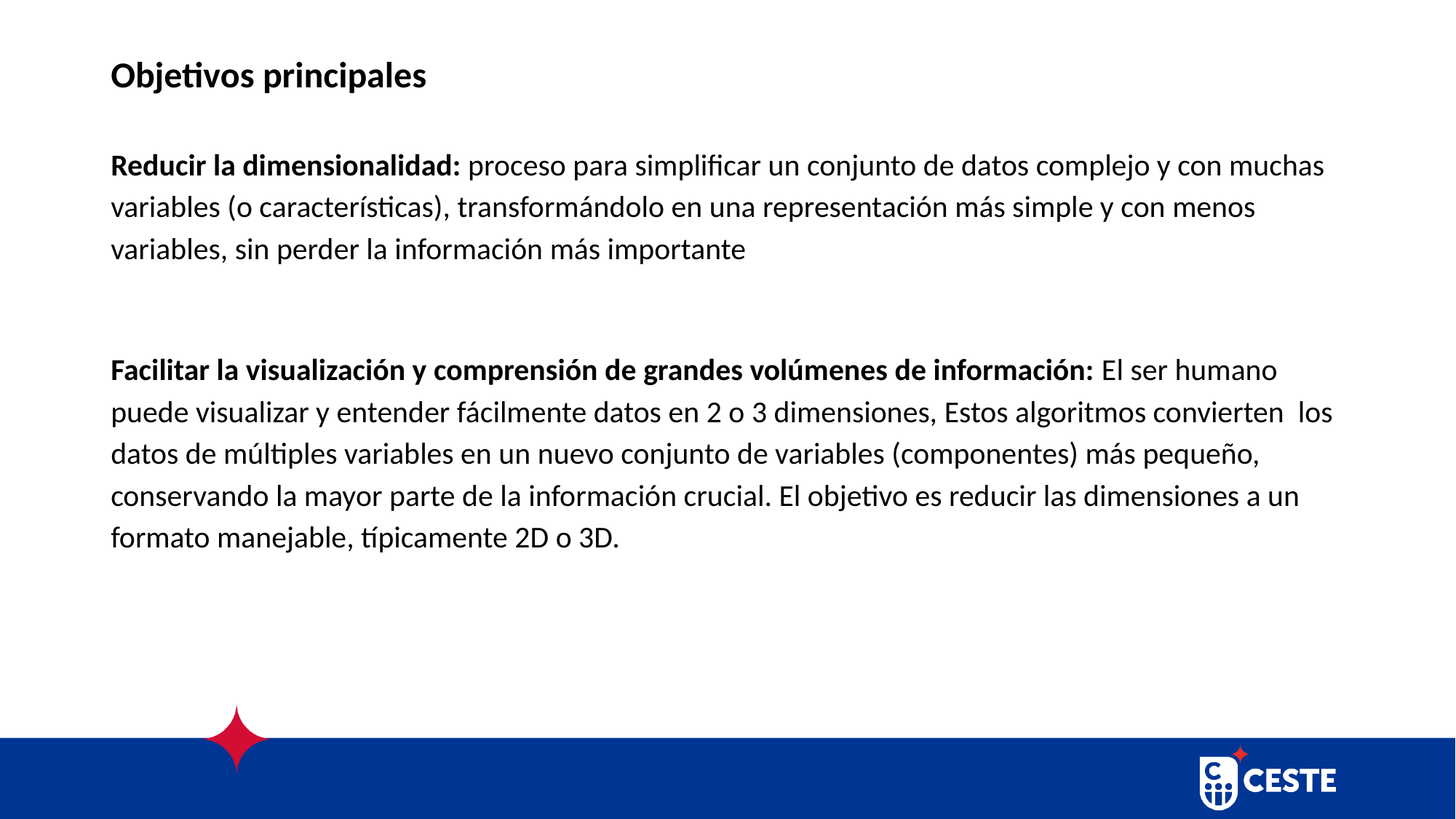

# Objetivos principales
Reducir la dimensionalidad: proceso para simplificar un conjunto de datos complejo y con muchas variables (o características), transformándolo en una representación más simple y con menos variables, sin perder la información más importante

Facilitar la visualización y comprensión de grandes volúmenes de información: El ser humano puede visualizar y entender fácilmente datos en 2 o 3 dimensiones, Estos algoritmos convierten  los datos de múltiples variables en un nuevo conjunto de variables (componentes) más pequeño, conservando la mayor parte de la información crucial. El objetivo es reducir las dimensiones a un formato manejable, típicamente 2D o 3D.